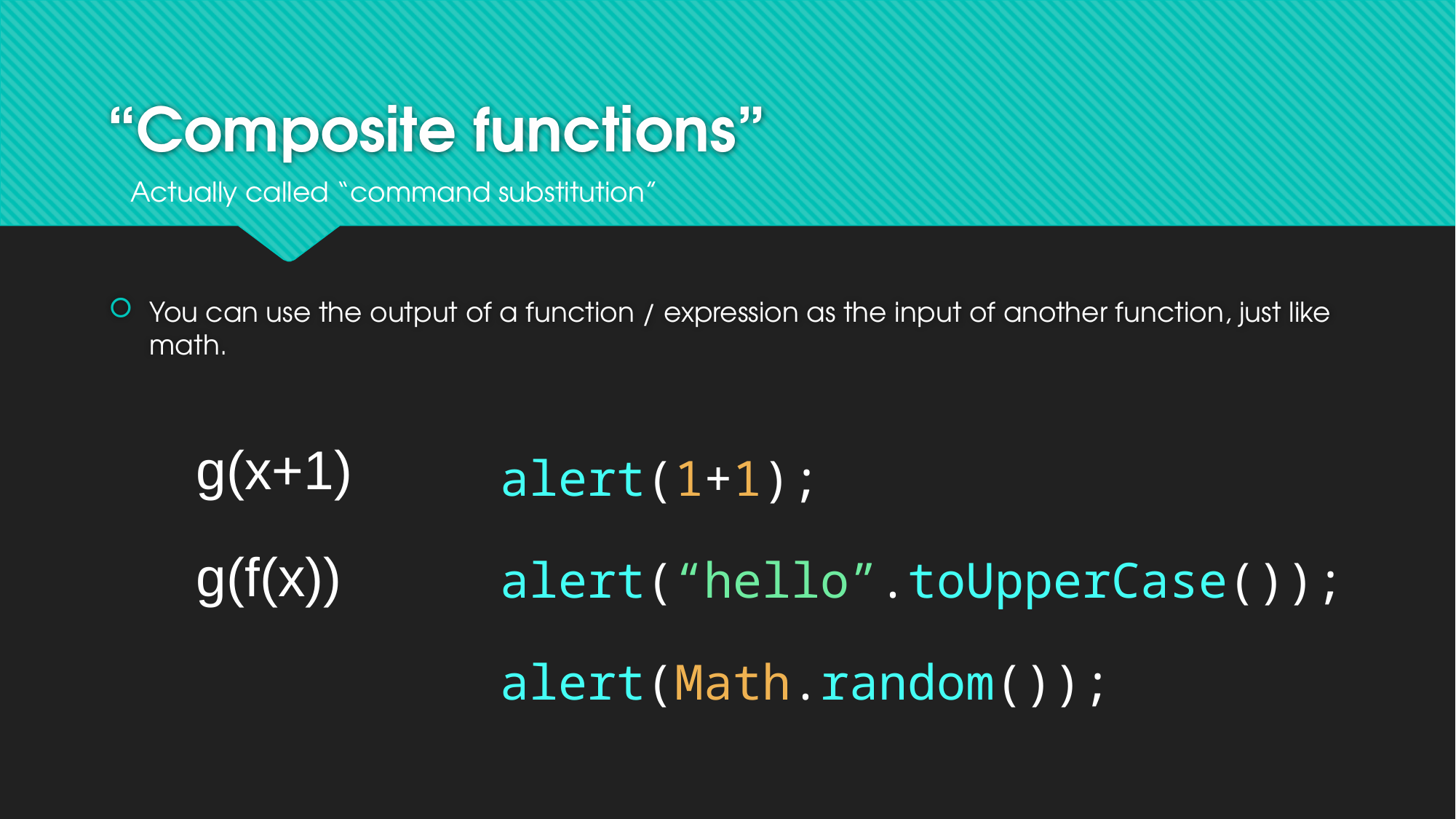

# “Composite functions”
Actually called “command substitution”
You can use the output of a function / expression as the input of another function, just like math.
g(x+1)
alert(1+1);
g(f(x))
alert(“hello”.toUpperCase());
alert(Math.random());